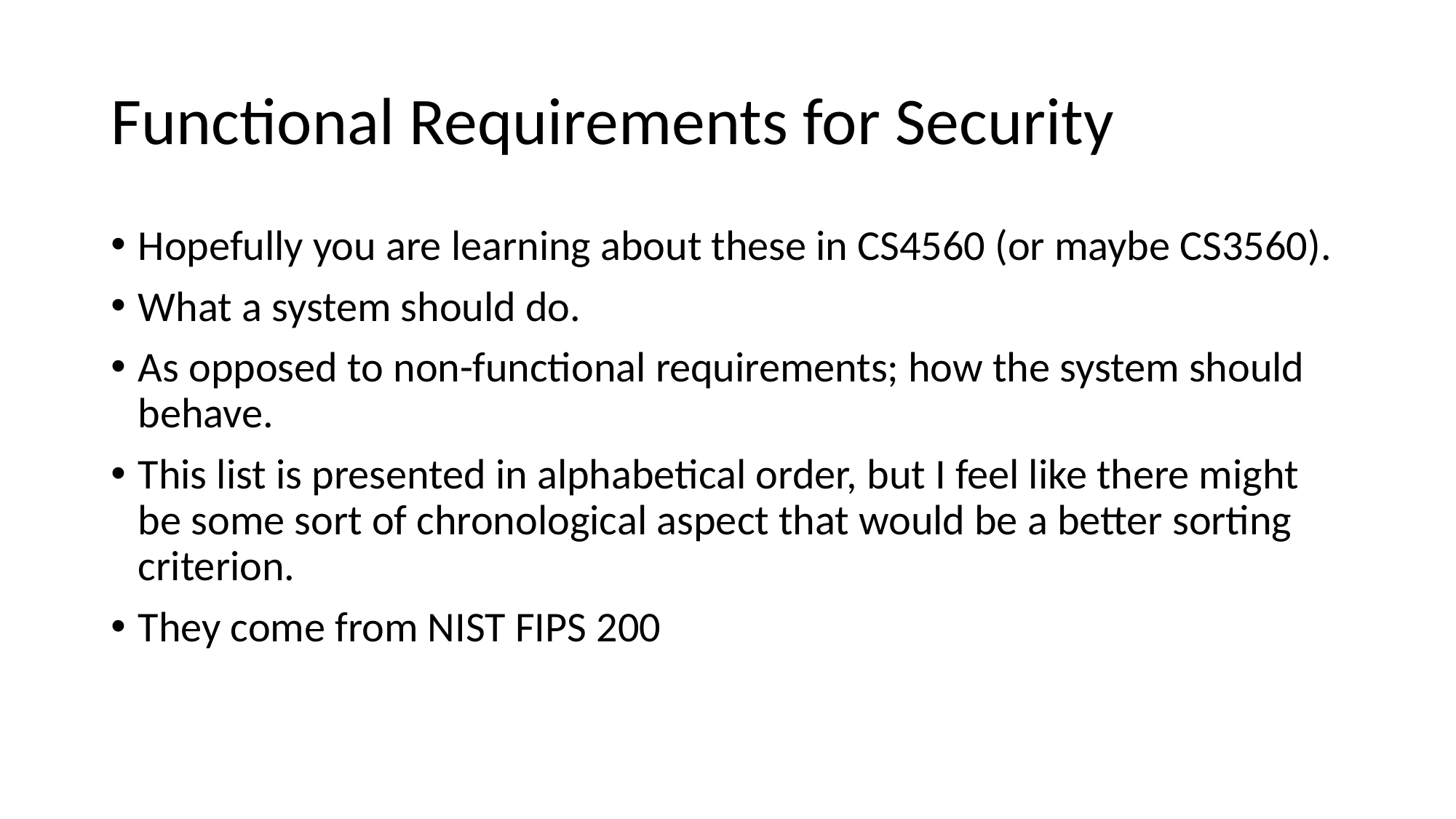

# Functional Requirements for Security
Hopefully you are learning about these in CS4560 (or maybe CS3560).
What a system should do.
As opposed to non-functional requirements; how the system should behave.
This list is presented in alphabetical order, but I feel like there might be some sort of chronological aspect that would be a better sorting criterion.
They come from NIST FIPS 200